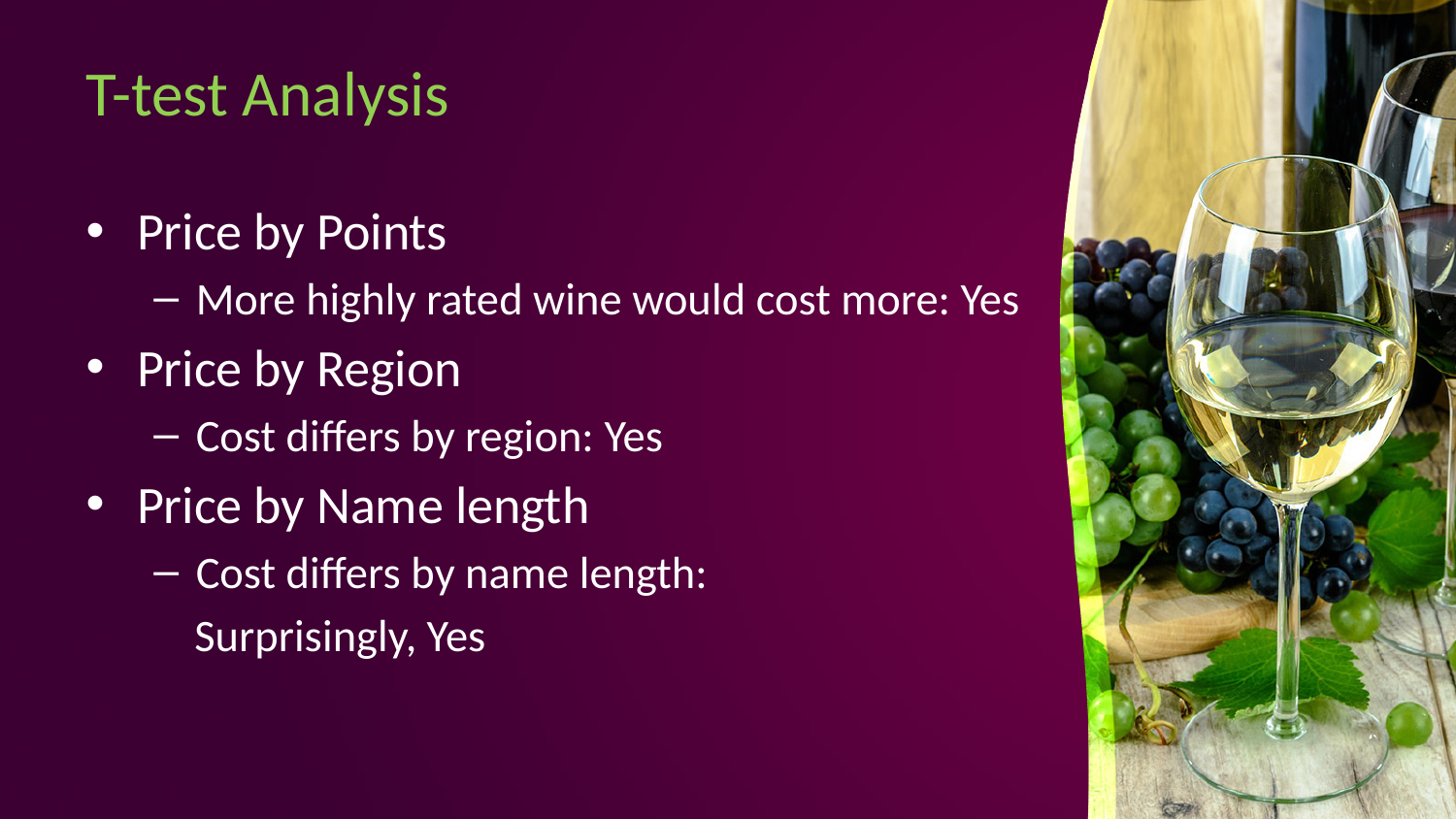

# T-test Analysis
Price by Points
More highly rated wine would cost more: Yes
Price by Region
Cost differs by region: Yes
Price by Name length
Cost differs by name length:
    Surprisingly, Yes